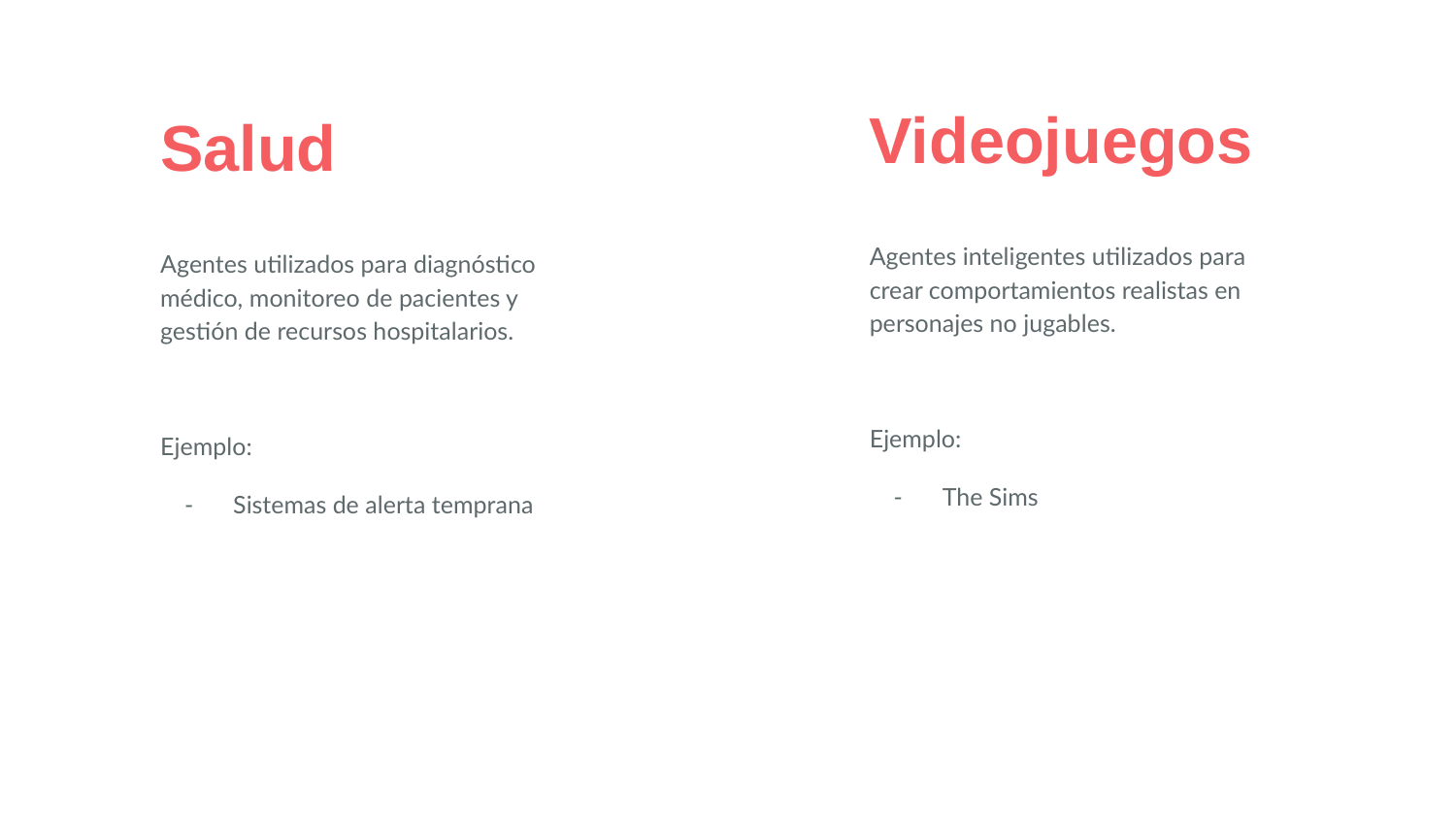

Videojuegos
Salud
Agentes inteligentes utilizados para crear comportamientos realistas en personajes no jugables.

Ejemplo:
The Sims
Agentes utilizados para diagnóstico médico, monitoreo de pacientes y gestión de recursos hospitalarios.

Ejemplo:
Sistemas de alerta temprana